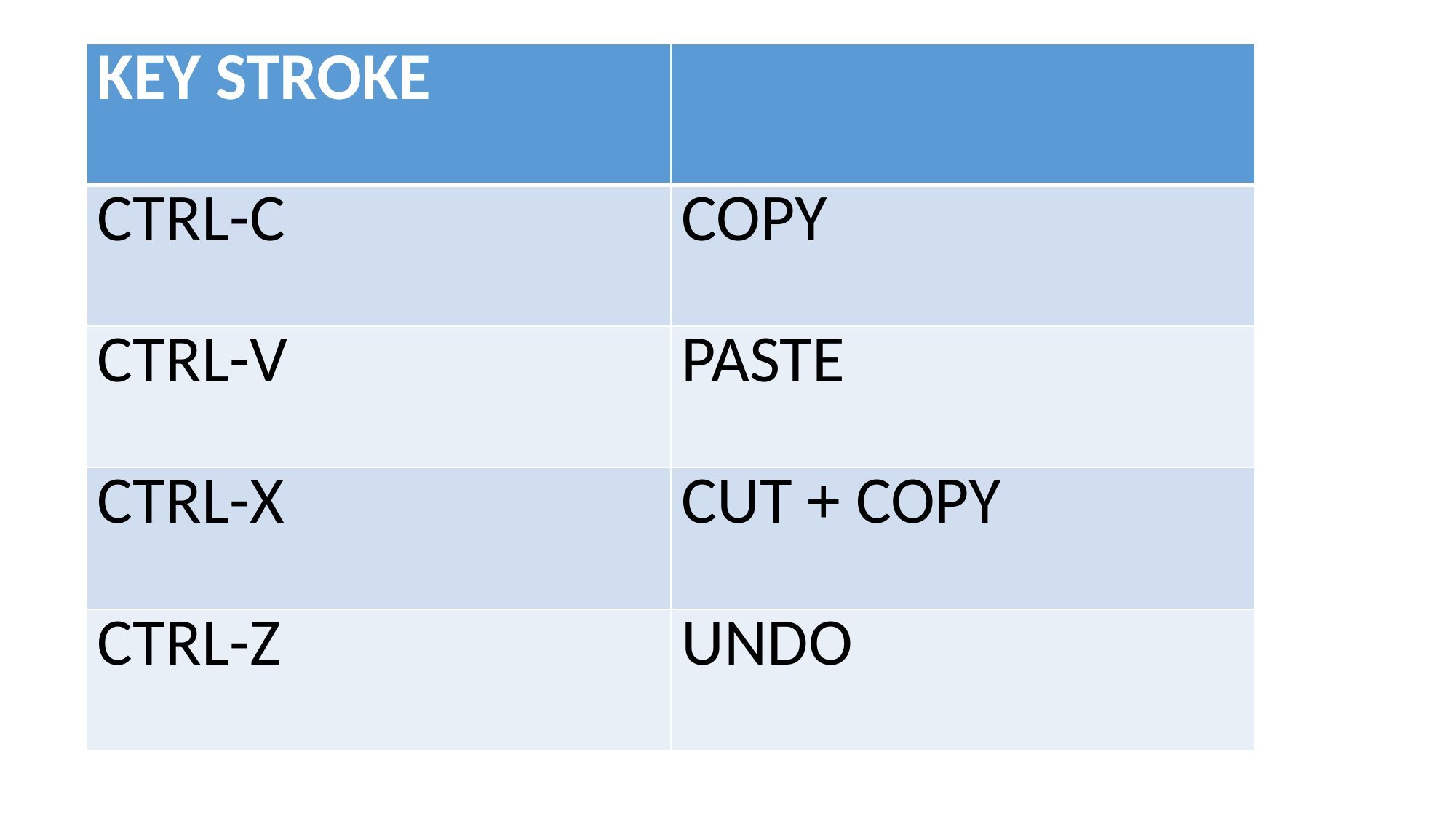

| KEY STROKE |  |
| --- | --- |
| CTRL-C | COPY |
| CTRL-V | PASTE |
| CTRL-X | CUT + COPY |
| CTRL-Z | UNDO |
# Use key strokes (old school, fastest)